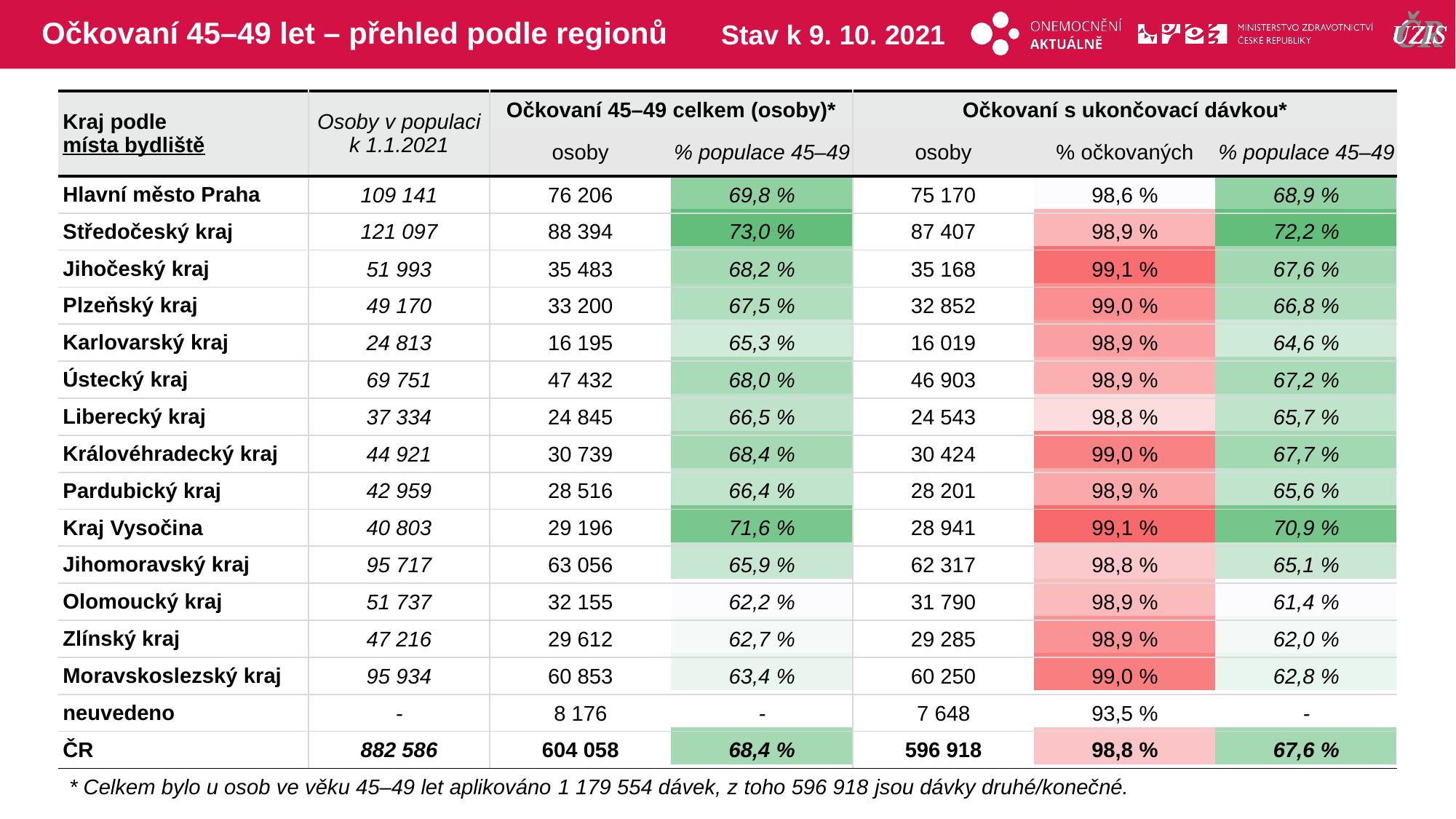

# Očkovaní 45–49 let – přehled podle regionů
Stav k 9. 10. 2021
| Kraj podle místa bydliště | Osoby v populaci k 1.1.2021 | Očkovaní 45–49 celkem (osoby)\* |  | Očkovaní s ukončovací dávkou\* |  |  |
| --- | --- | --- | --- | --- | --- | --- |
|  |  | osoby | % populace 45–49 | osoby | % očkovaných | % populace 45–49 |
| Hlavní město Praha | 109 141 | 76 206 | 69,8 % | 75 170 | 98,6 % | 68,9 % |
| Středočeský kraj | 121 097 | 88 394 | 73,0 % | 87 407 | 98,9 % | 72,2 % |
| Jihočeský kraj | 51 993 | 35 483 | 68,2 % | 35 168 | 99,1 % | 67,6 % |
| Plzeňský kraj | 49 170 | 33 200 | 67,5 % | 32 852 | 99,0 % | 66,8 % |
| Karlovarský kraj | 24 813 | 16 195 | 65,3 % | 16 019 | 98,9 % | 64,6 % |
| Ústecký kraj | 69 751 | 47 432 | 68,0 % | 46 903 | 98,9 % | 67,2 % |
| Liberecký kraj | 37 334 | 24 845 | 66,5 % | 24 543 | 98,8 % | 65,7 % |
| Královéhradecký kraj | 44 921 | 30 739 | 68,4 % | 30 424 | 99,0 % | 67,7 % |
| Pardubický kraj | 42 959 | 28 516 | 66,4 % | 28 201 | 98,9 % | 65,6 % |
| Kraj Vysočina | 40 803 | 29 196 | 71,6 % | 28 941 | 99,1 % | 70,9 % |
| Jihomoravský kraj | 95 717 | 63 056 | 65,9 % | 62 317 | 98,8 % | 65,1 % |
| Olomoucký kraj | 51 737 | 32 155 | 62,2 % | 31 790 | 98,9 % | 61,4 % |
| Zlínský kraj | 47 216 | 29 612 | 62,7 % | 29 285 | 98,9 % | 62,0 % |
| Moravskoslezský kraj | 95 934 | 60 853 | 63,4 % | 60 250 | 99,0 % | 62,8 % |
| neuvedeno | - | 8 176 | - | 7 648 | 93,5 % | - |
| ČR | 882 586 | 604 058 | 68,4 % | 596 918 | 98,8 % | 67,6 % |
|  |  |  |  |  |  |
| --- | --- | --- | --- | --- | --- |
|  |  |  |  |  |  |
|  |  |  |  |  |  |
|  |  |  |  |  |  |
|  |  |  |  |  |  |
|  |  |  |  |  |  |
|  |  |  |  |  |  |
|  |  |  |  |  |  |
|  |  |  |  |  |  |
|  |  |  |  |  |  |
|  |  |  |  |  |  |
|  |  |  |  |  |  |
|  |  |  |  |  |  |
|  |  |  |  |  |  |
|  |  |  |  |  |  |
|  |  |  |  |  |  |
* Celkem bylo u osob ve věku 45–49 let aplikováno 1 179 554 dávek, z toho 596 918 jsou dávky druhé/konečné.